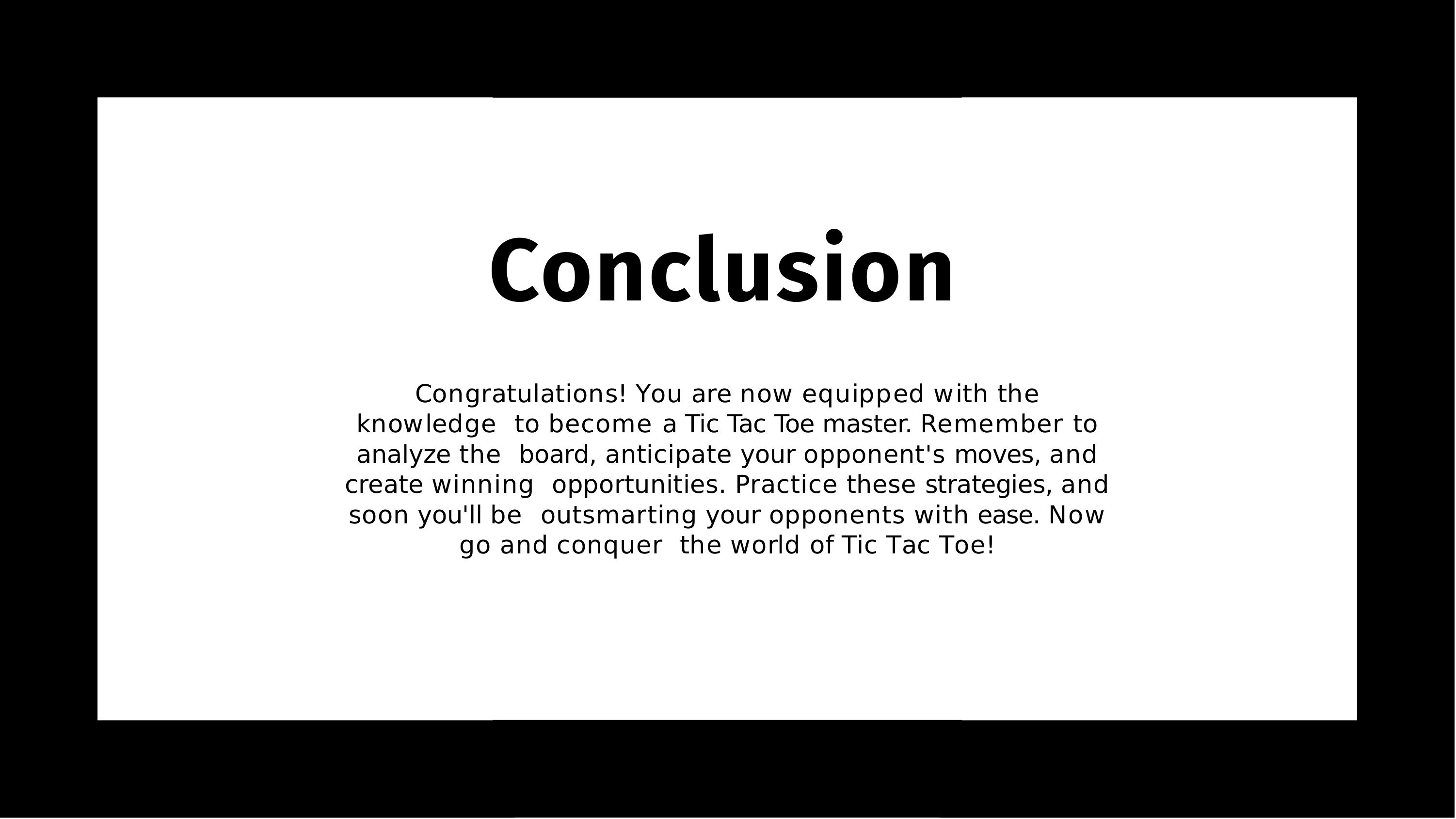

# Conclusion
Congratulations! You are now equipped with the knowledge  to become a Tic Tac Toe master. Remember to analyze the  board, anticipate your opponent's moves, and create winning  opportunities. Practice these strategies, and soon you'll be  outsmarting your opponents with ease. Now go and conquer  the world of Tic Tac Toe!